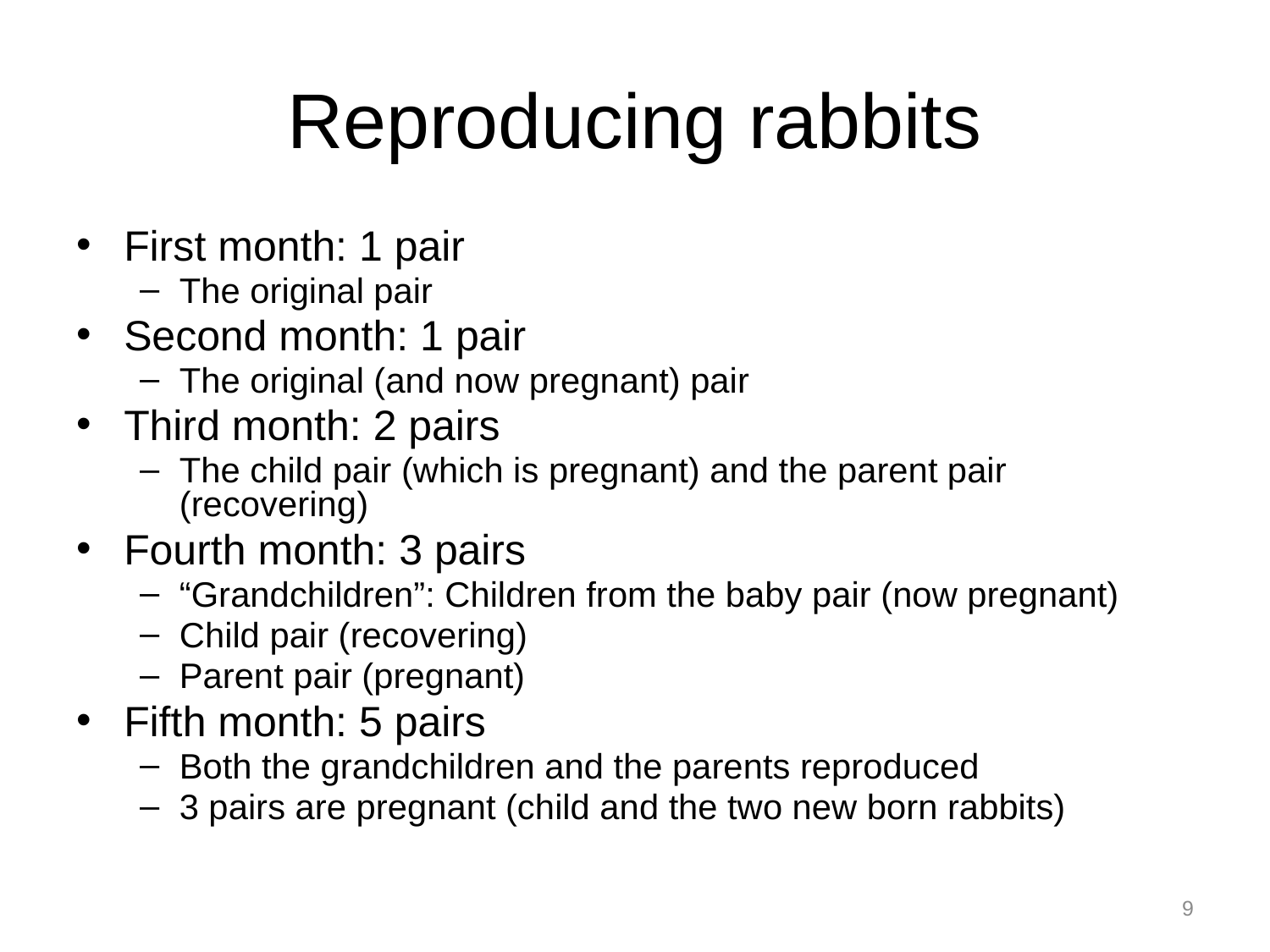

# Reproducing rabbits
First month: 1 pair
The original pair
Second month: 1 pair
The original (and now pregnant) pair
Third month: 2 pairs
The child pair (which is pregnant) and the parent pair (recovering)
Fourth month: 3 pairs
“Grandchildren”: Children from the baby pair (now pregnant)
Child pair (recovering)
Parent pair (pregnant)
Fifth month: 5 pairs
Both the grandchildren and the parents reproduced
3 pairs are pregnant (child and the two new born rabbits)
9